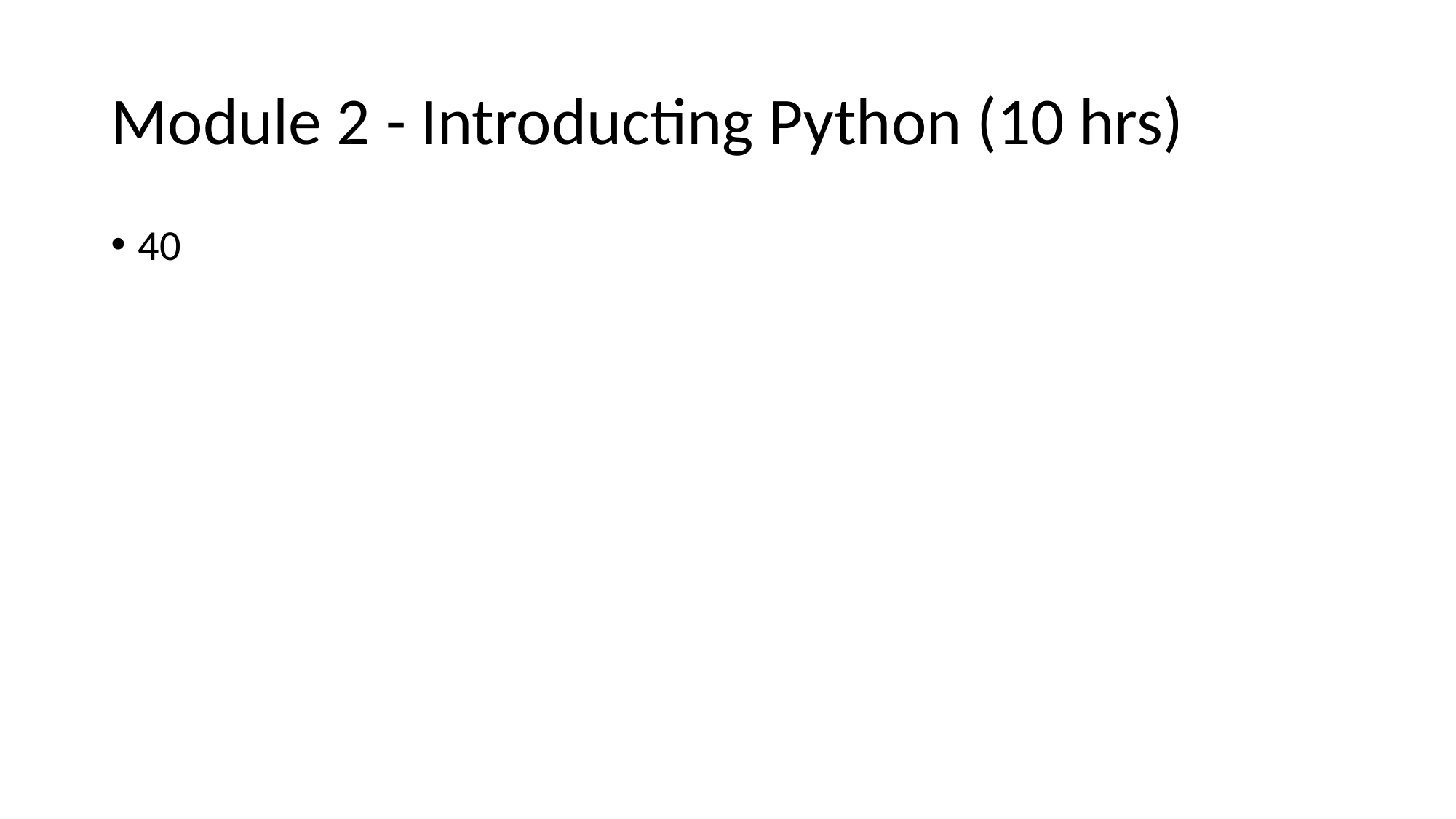

# Module 2 - Introducting Python (10 hrs)
40